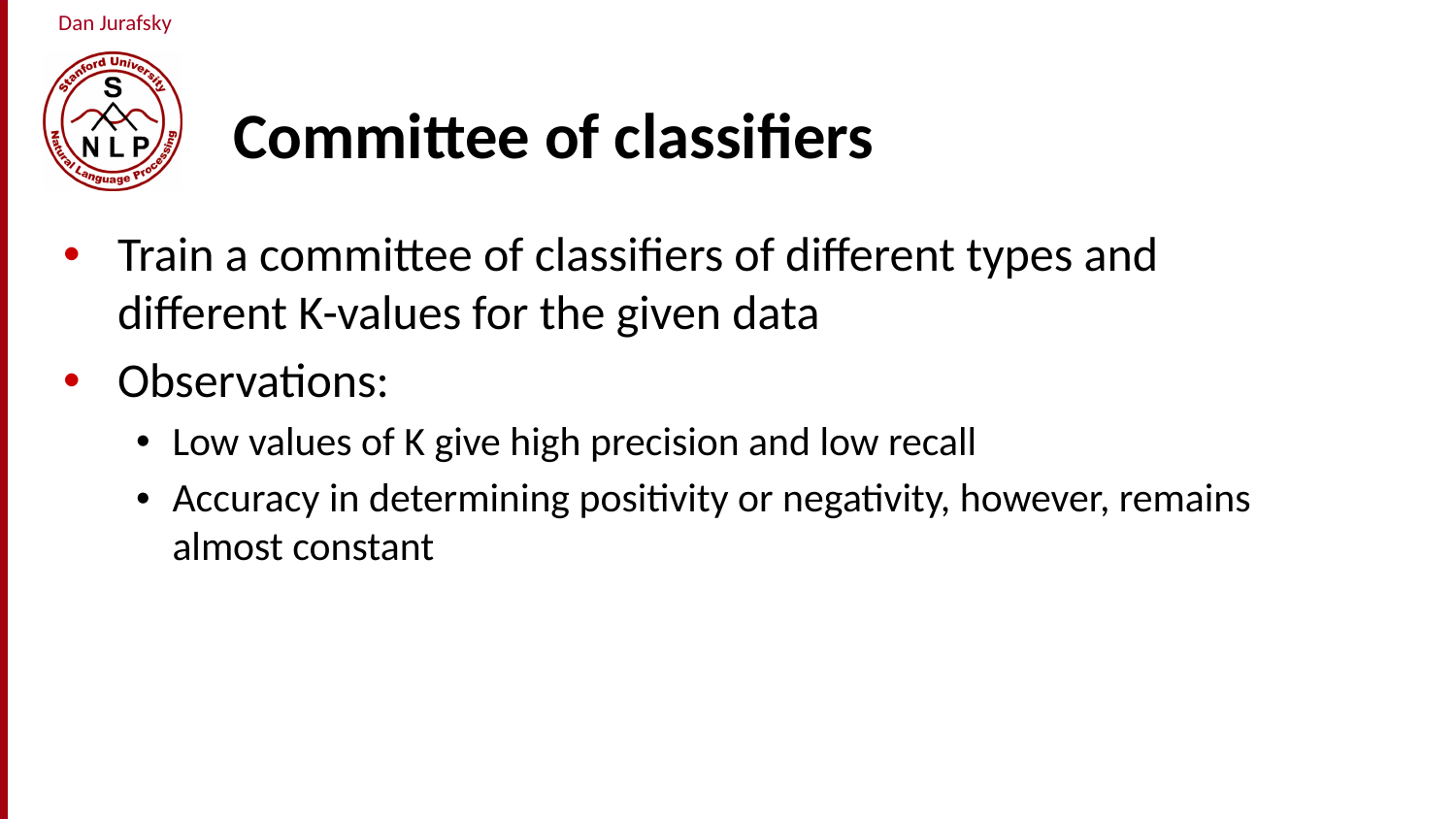

# Committee of classifiers
Train a committee of classifiers of different types and different K-values for the given data
Observations:
Low values of K give high precision and low recall
Accuracy in determining positivity or negativity, however, remains almost constant